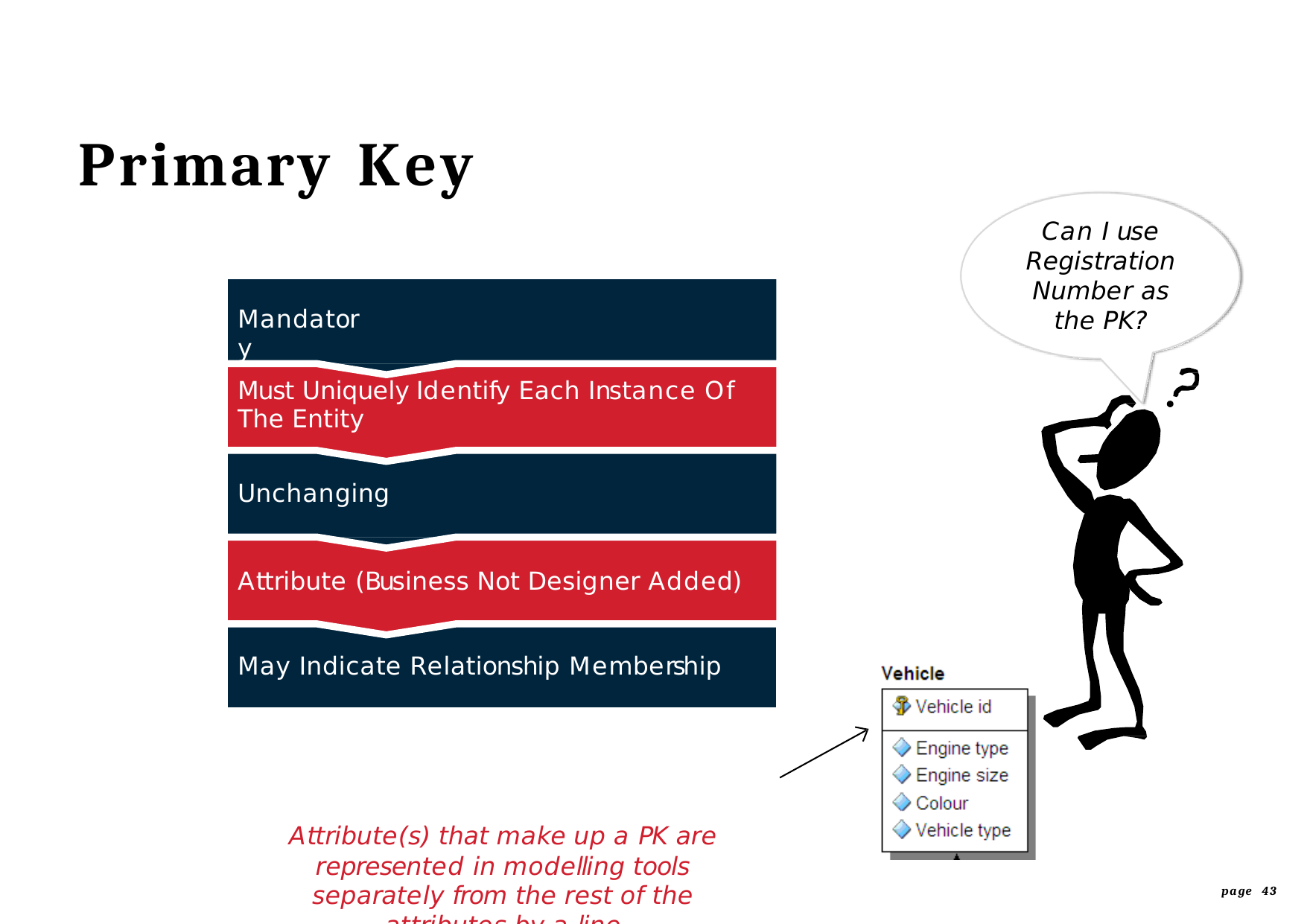

# Primary	Key

Can I use Registration Number as the PK?

Mandatory

Must Uniquely Identify Each Instance Of
The Entity

Unchanging
Attribute (Business Not Designer Added) May Indicate Relationship Membership (FK)

Attribute(s) that make up a PK are represented in modelling tools separately from the rest of the attributes by a line

page   43